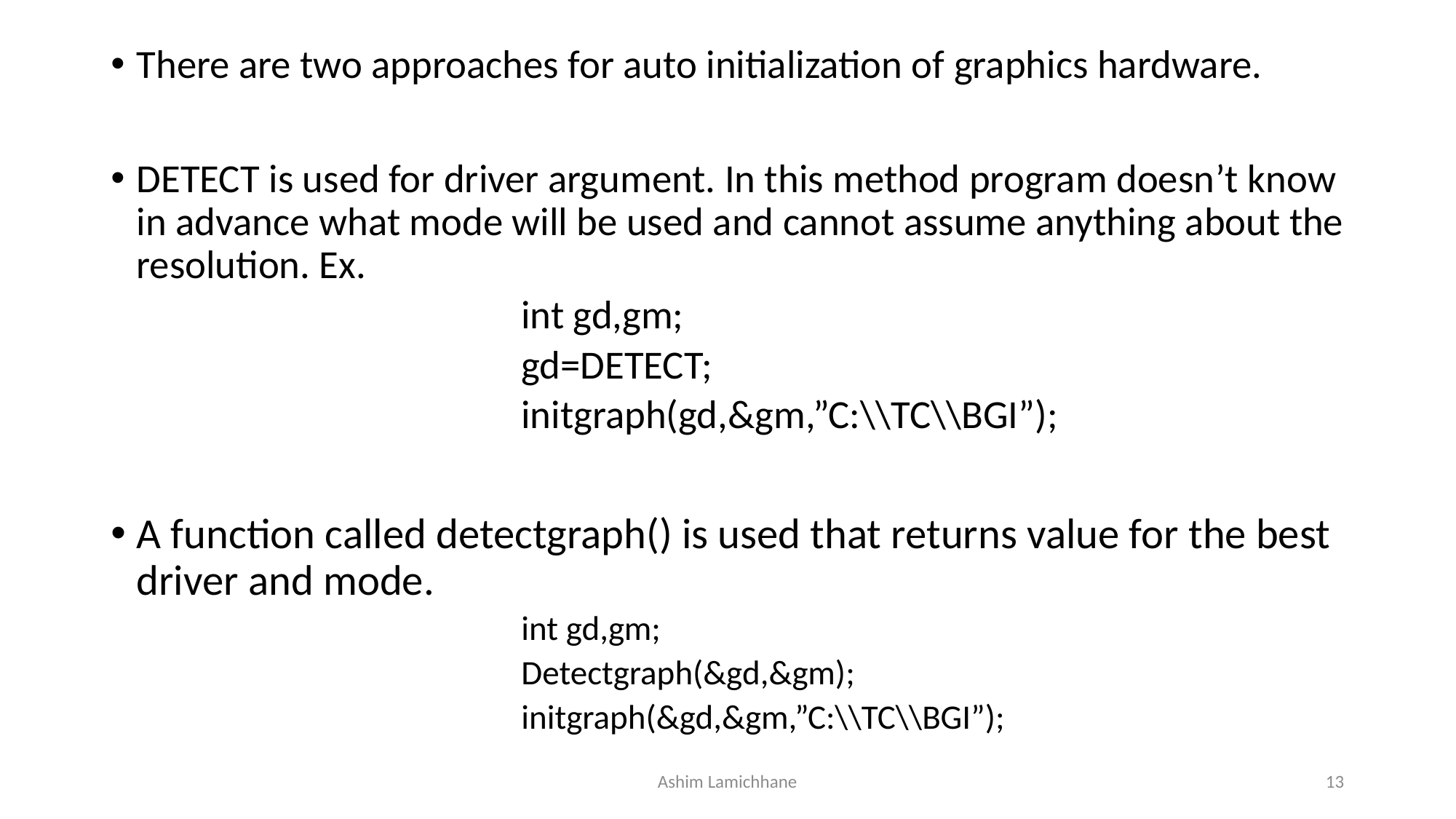

There are two approaches for auto initialization of graphics hardware.

DETECT is used for driver argument. In this method program doesn’t know in advance what mode will be used and cannot assume anything about the resolution. Ex.
int gd,gm;
gd=DETECT;
initgraph(gd,&gm,”C:\\TC\\BGI”);

A function called detectgraph() is used that returns value for the best driver and mode.
int gd,gm;
Detectgraph(&gd,&gm);
initgraph(&gd,&gm,”C:\\TC\\BGI”);

Ashim Lamichhane
13